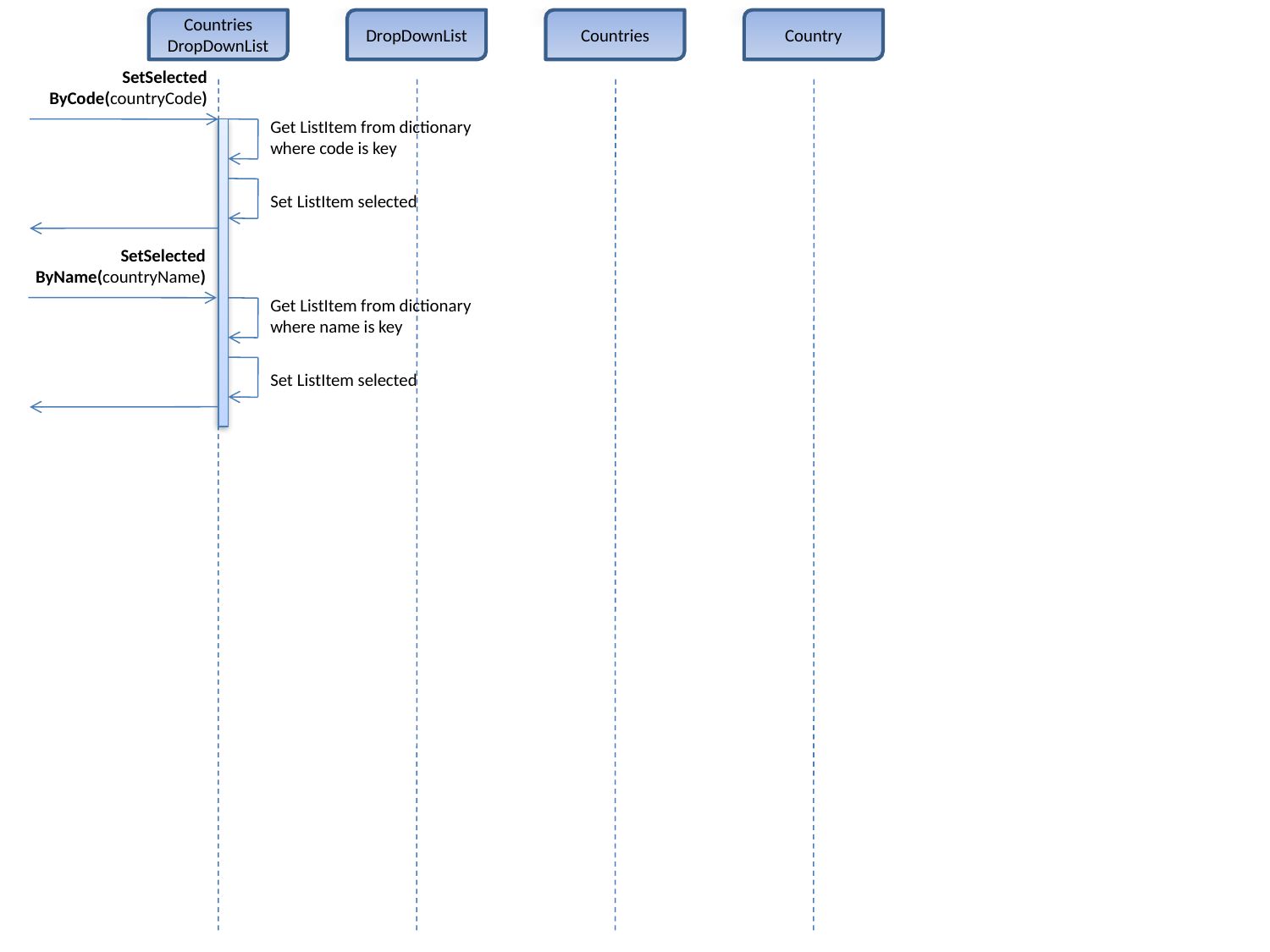

Countries
DropDownList

DropDownList
Countries
Country
SetSelected
ByCode(countryCode)
Get ListItem from dictionary where code is key
Set ListItem selected
SetSelected
ByName(countryName)
Get ListItem from dictionary where name is key
Set ListItem selected